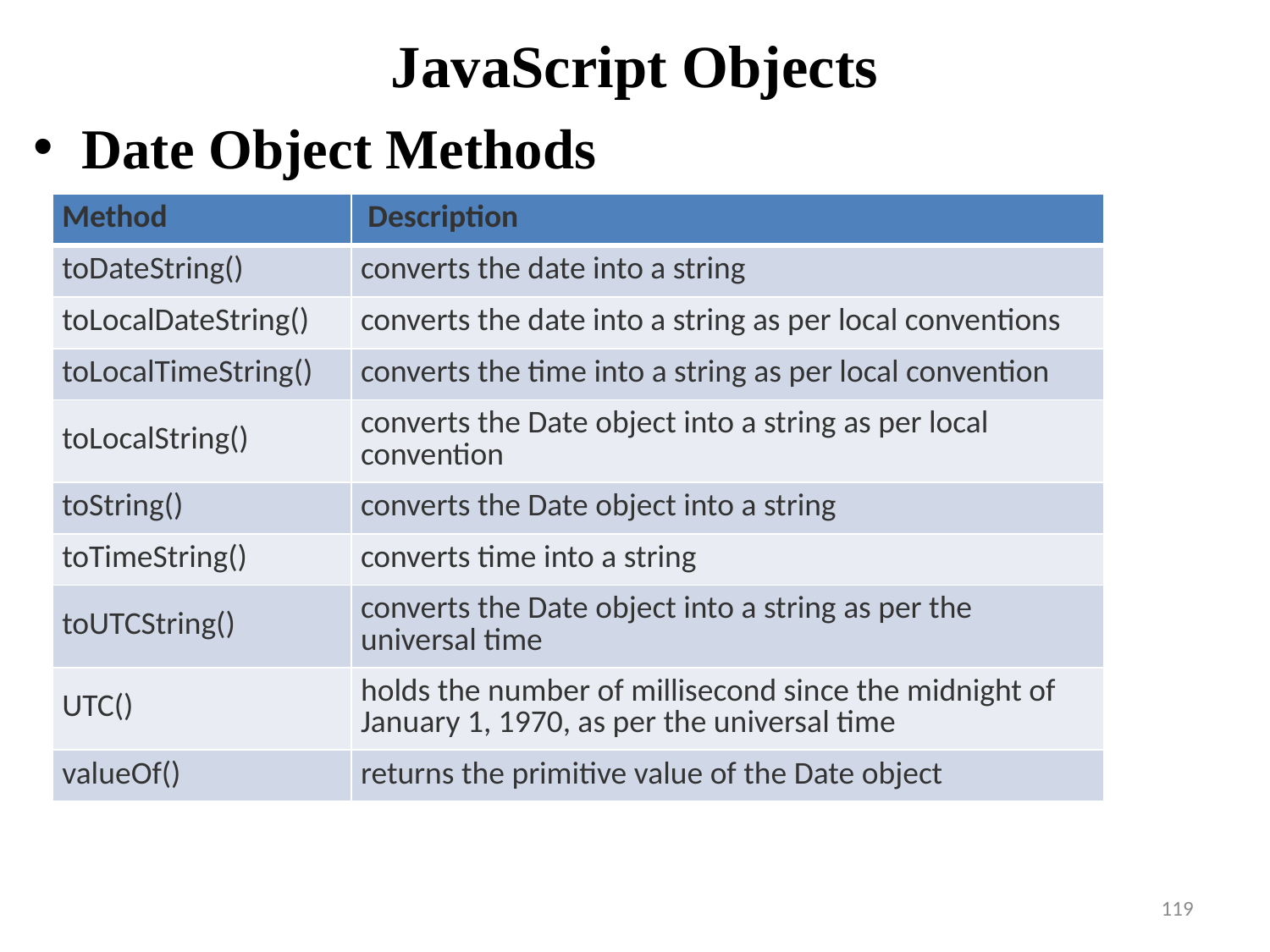

# JavaScript Objects
Date Object Methods

| Method | Description |
| --- | --- |
| toDateString() | converts the date into a string |
| toLocalDateString() | converts the date into a string as per local conventions |
| toLocalTimeString() | converts the time into a string as per local convention |
| toLocalString() | converts the Date object into a string as per local convention |
| toString() | converts the Date object into a string |
| toTimeString() | converts time into a string |
| toUTCString() | converts the Date object into a string as per the universal time |
| UTC() | holds the number of millisecond since the midnight of January 1, 1970, as per the universal time |
| valueOf() | returns the primitive value of the Date object |

119